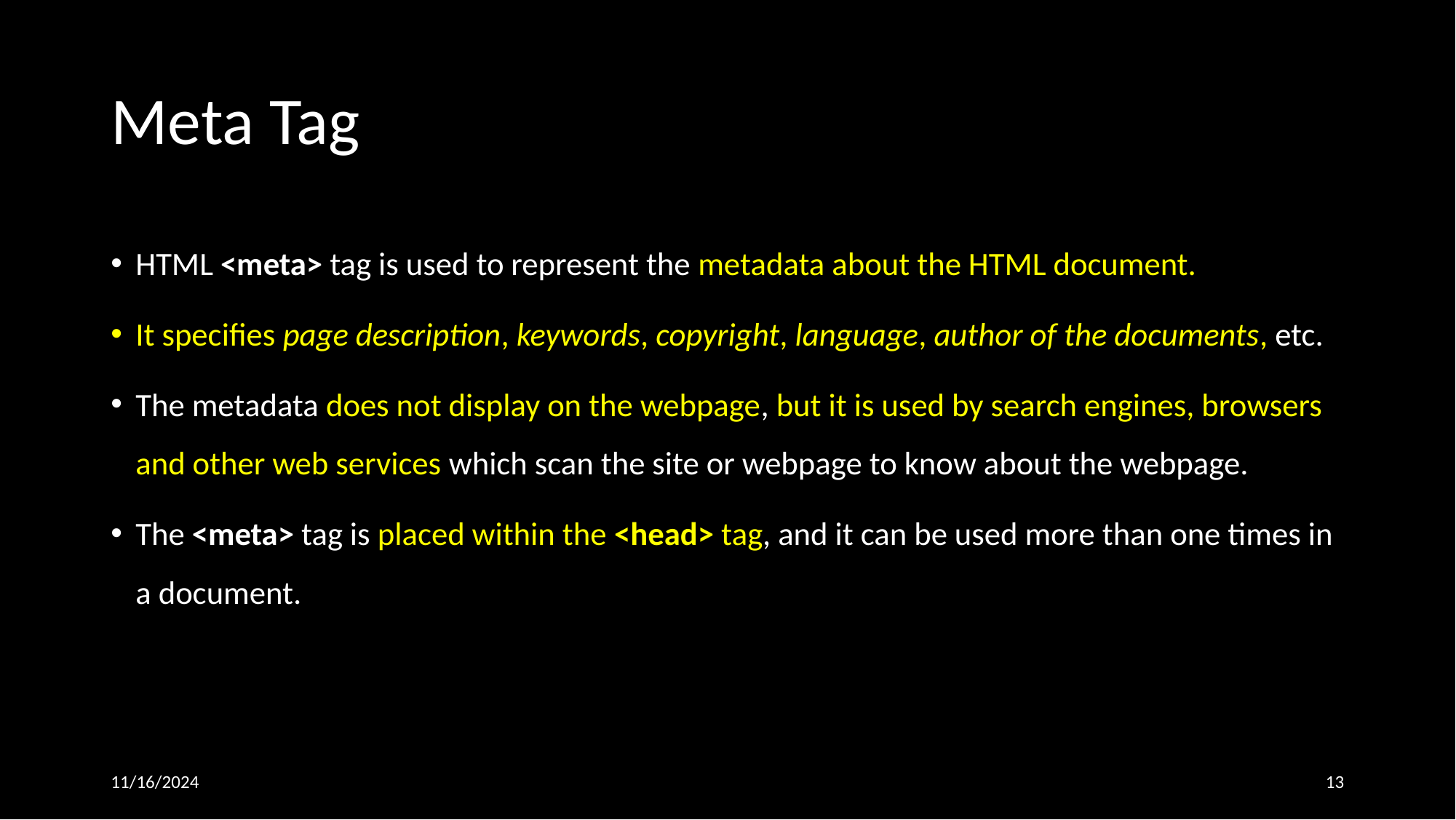

# Meta Tag
HTML <meta> tag is used to represent the metadata about the HTML document.
It specifies page description, keywords, copyright, language, author of the documents, etc.
The metadata does not display on the webpage, but it is used by search engines, browsers and other web services which scan the site or webpage to know about the webpage.
The <meta> tag is placed within the <head> tag, and it can be used more than one times in a document.
11/16/2024
13